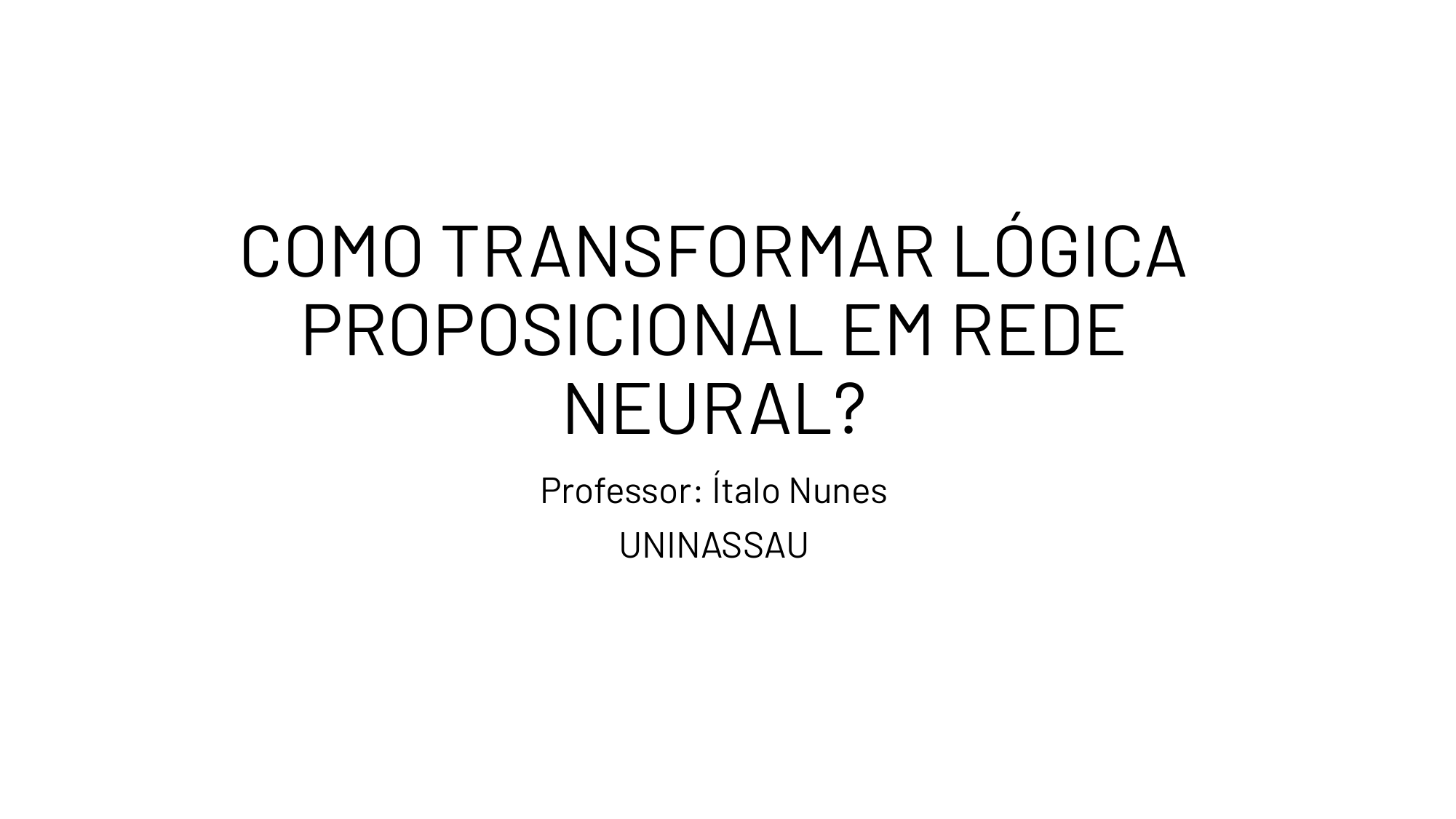

# COMO TRANSFORMAR LÓGICA PROPOSICIONAL EM REDE NEURAL?
Professor: Ítalo Nunes
UNINASSAU